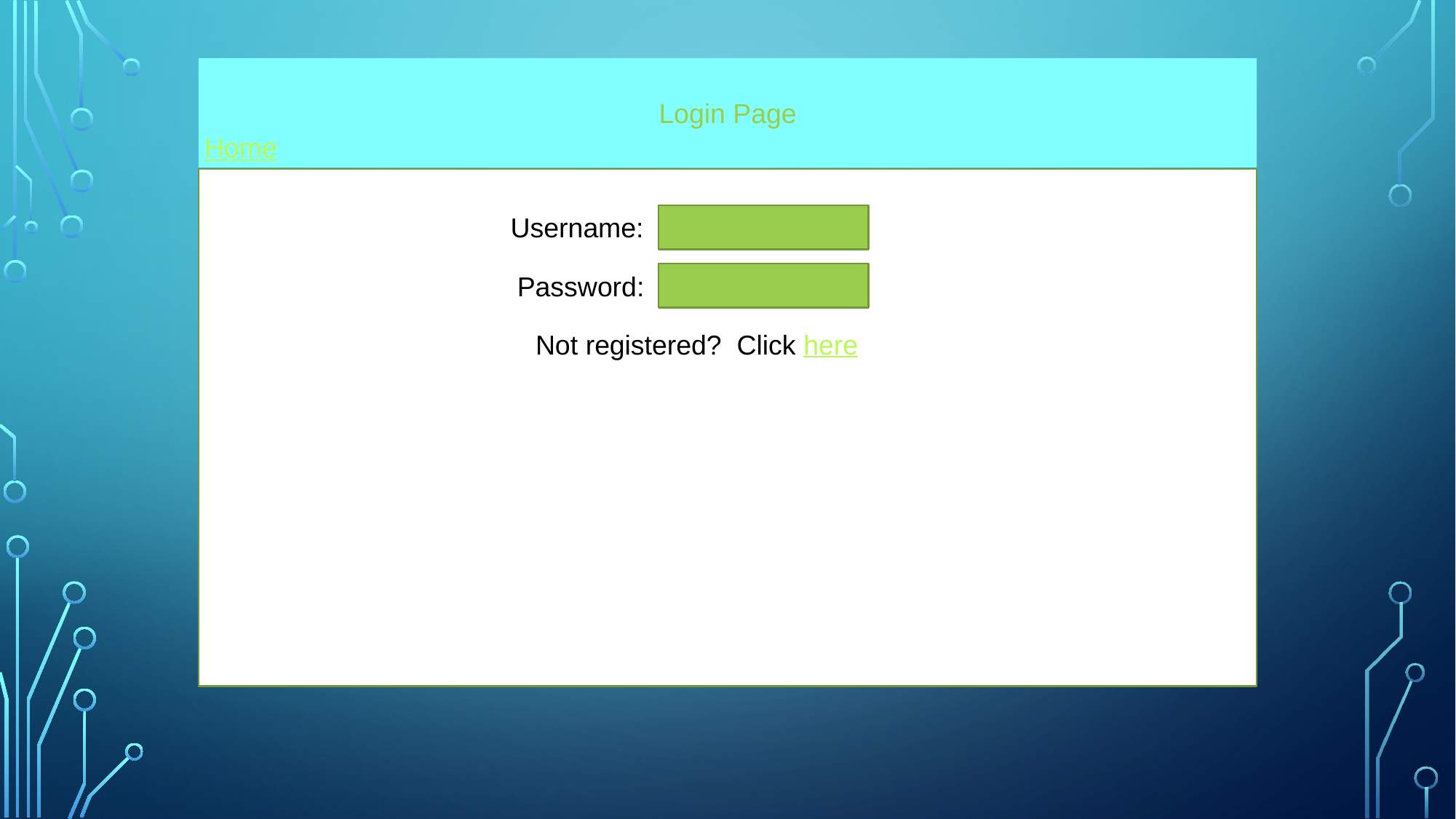

Login Page
Home

Username:

Password:

Not registered?  Click here